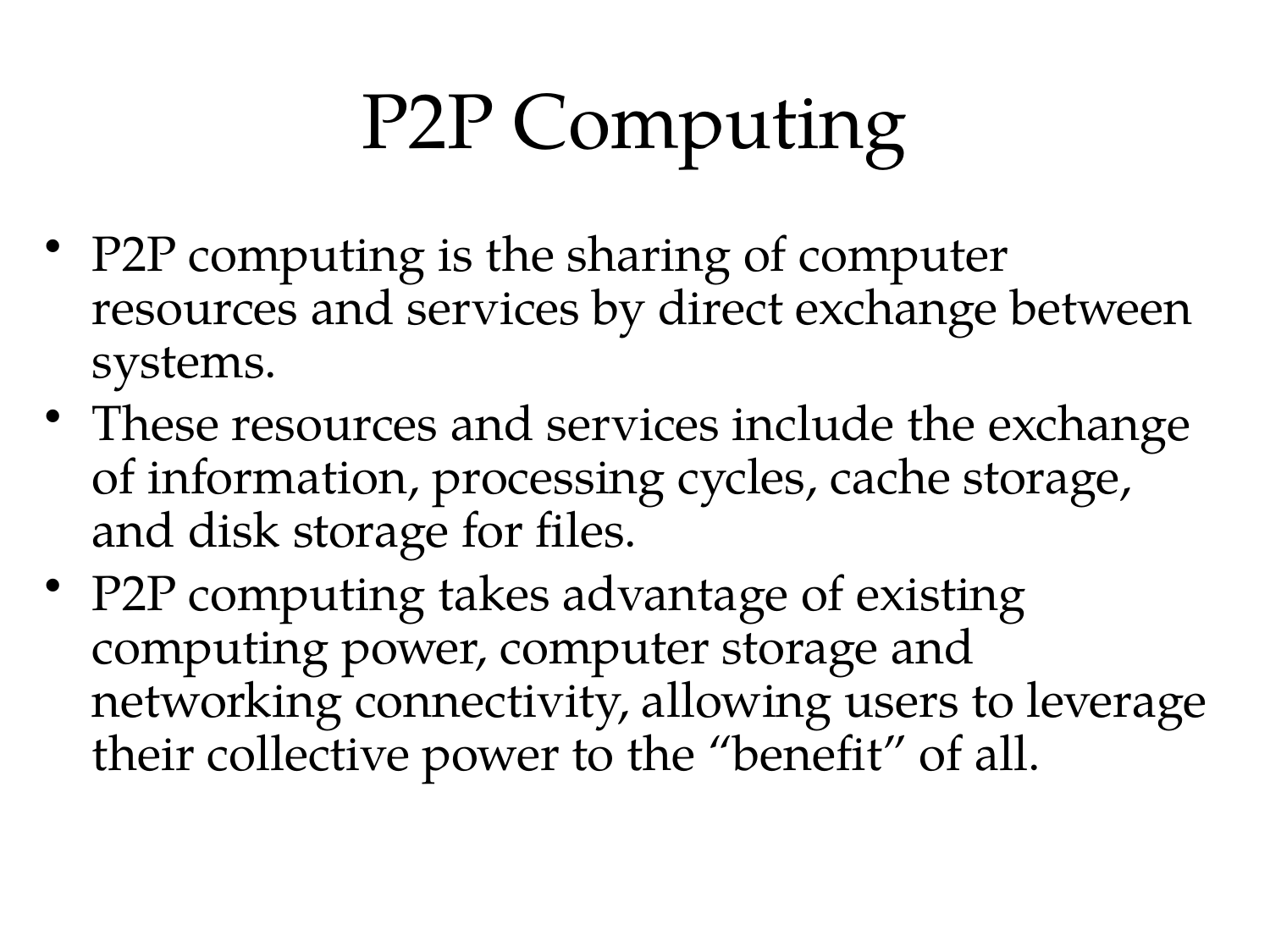

# P2P Computing
P2P computing is the sharing of computer resources and services by direct exchange between systems.
These resources and services include the exchange of information, processing cycles, cache storage, and disk storage for files.
P2P computing takes advantage of existing computing power, computer storage and networking connectivity, allowing users to leverage their collective power to the “benefit” of all.